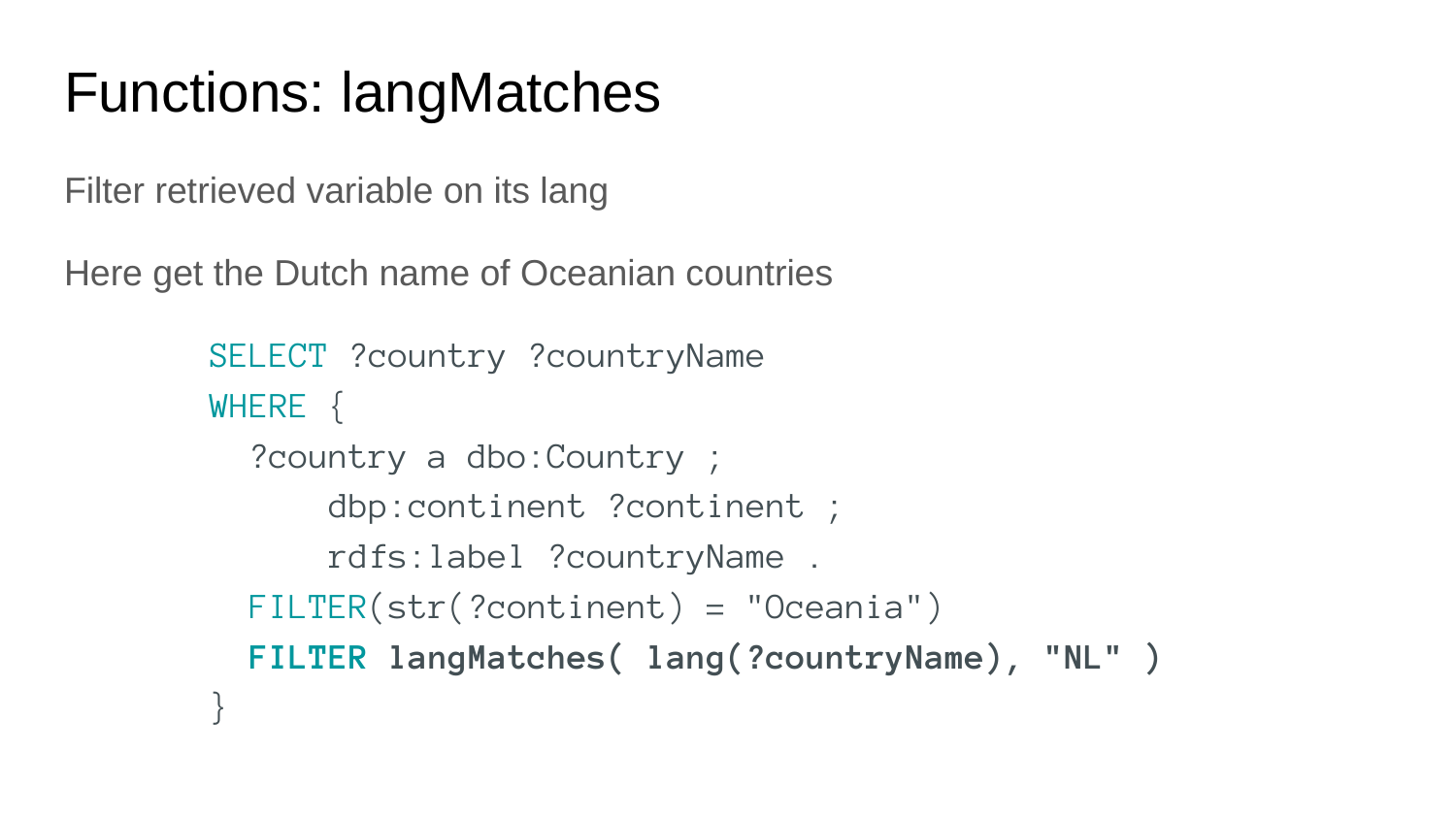

# Functions: langMatches
Filter retrieved variable on its lang
Here get the Dutch name of Oceanian countries
| SELECT ?country ?countryName WHERE { ?country a dbo:Country ; dbp:continent ?continent ; rdfs:label ?countryName . FILTER(str(?continent) = "Oceania") FILTER langMatches( lang(?countryName), "NL" ) } |
| --- |